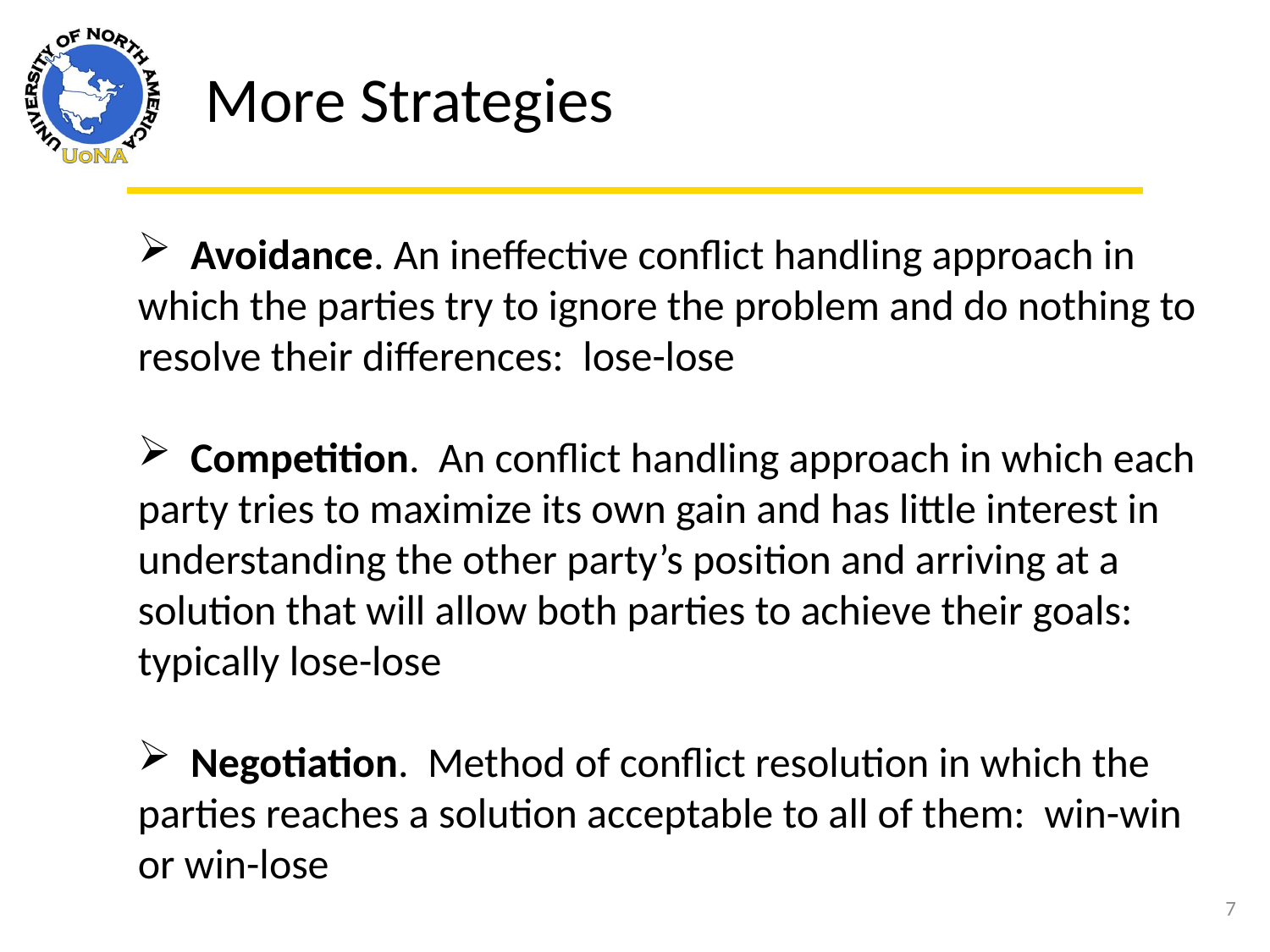

More Strategies
  Avoidance. An ineffective conflict handling approach in which the parties try to ignore the problem and do nothing to resolve their differences:  lose-lose

  Competition.  An conflict handling approach in which each party tries to maximize its own gain and has little interest in understanding the other party’s position and arriving at a solution that will allow both parties to achieve their goals:  typically lose-lose

  Negotiation.  Method of conflict resolution in which the parties reaches a solution acceptable to all of them:  win-win or win-lose
7